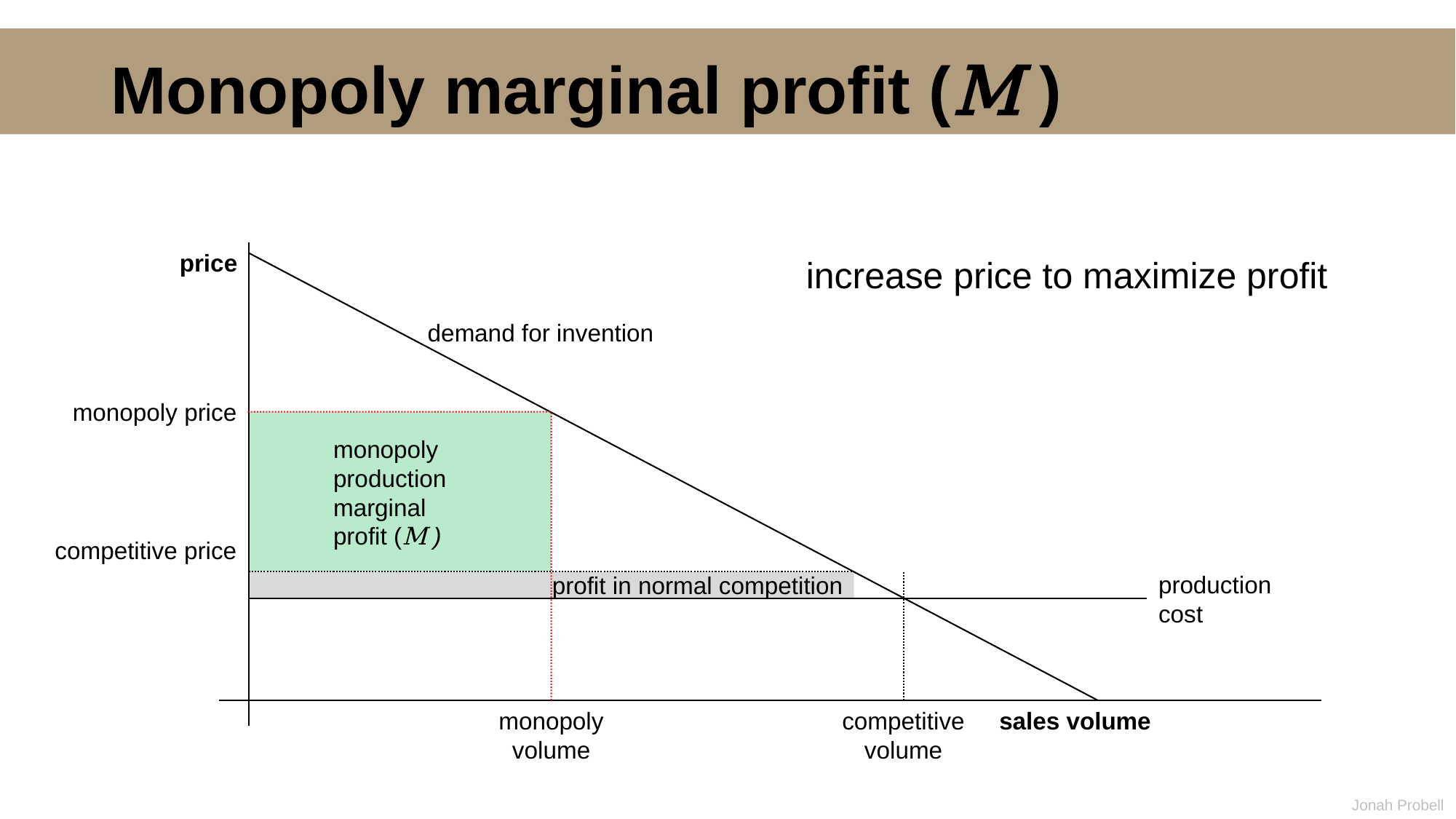

# Monopoly marginal profit (M )
price
increase price to maximize profit
demand for invention
monopoly price
           monopoly
           production
           marginal
           profit (M )
competitive price
production
cost
profit in normal competition
monopoly
volume
competitive
volume
sales volume